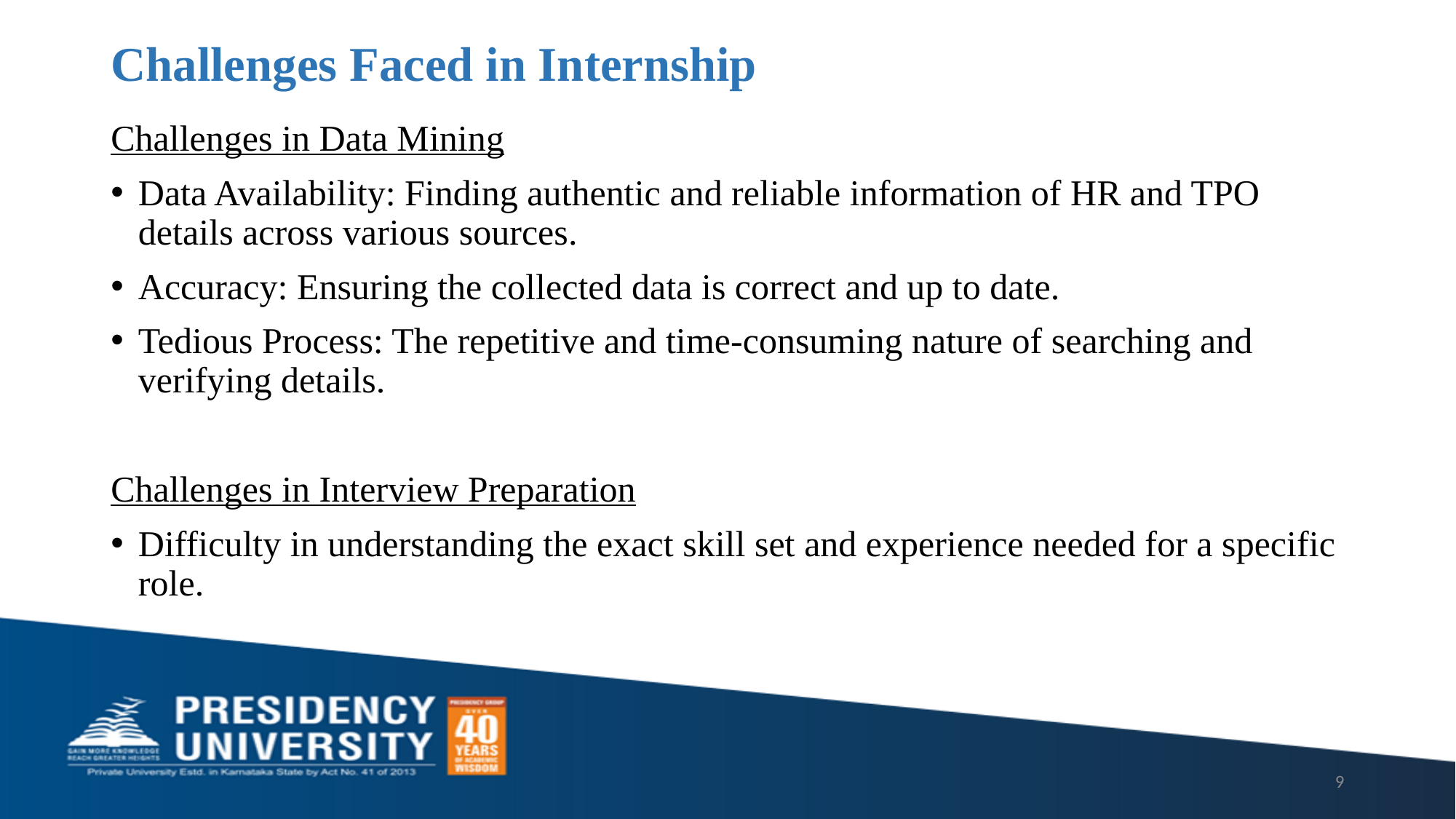

# Challenges Faced in Internship
Challenges in Data Mining
Data Availability: Finding authentic and reliable information of HR and TPO details across various sources.
Accuracy: Ensuring the collected data is correct and up to date.
Tedious Process: The repetitive and time-consuming nature of searching and verifying details.

Challenges in Interview Preparation
Difficulty in understanding the exact skill set and experience needed for a specific role.

9